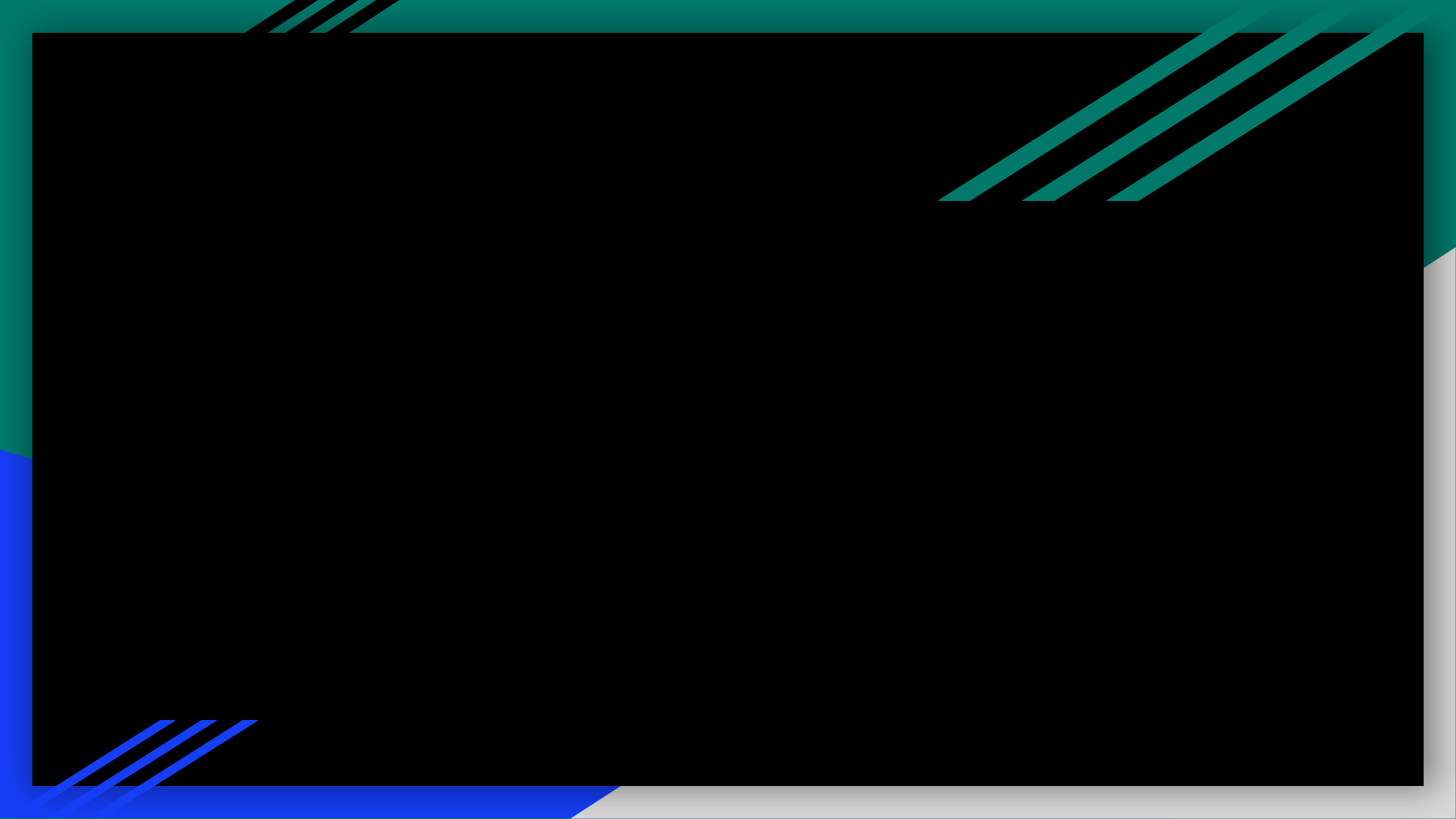

Предварительный вывод по третьей части работы
Я завершил выполнение «классической» задачи определения настроения по текстовым отзывам.
Лучше всего себя зарекомендовали для этой задачи алгоритмы векторизации и классификации из области «классического» машинного обучения.
Применение метода RandomizedSearchCV очень эффективный метод для повышения качества классификации.
Самый точный результат дал метод классификации  SVM с векторизацией TF-IDF с результатом Accuracy = 0.97 .
Самый быстрый  результат  дала логистическая регрессия с векторизацией TF-IDF с результатом Accuracy = 0.91 .
Использование модели BERT дало результат Accuracy = 0.71 . Возможно обучение на больших массивах «замыливает» ньюансы, когда те же слова и междометия используются для крепких выражений и бурлящих эмоций.